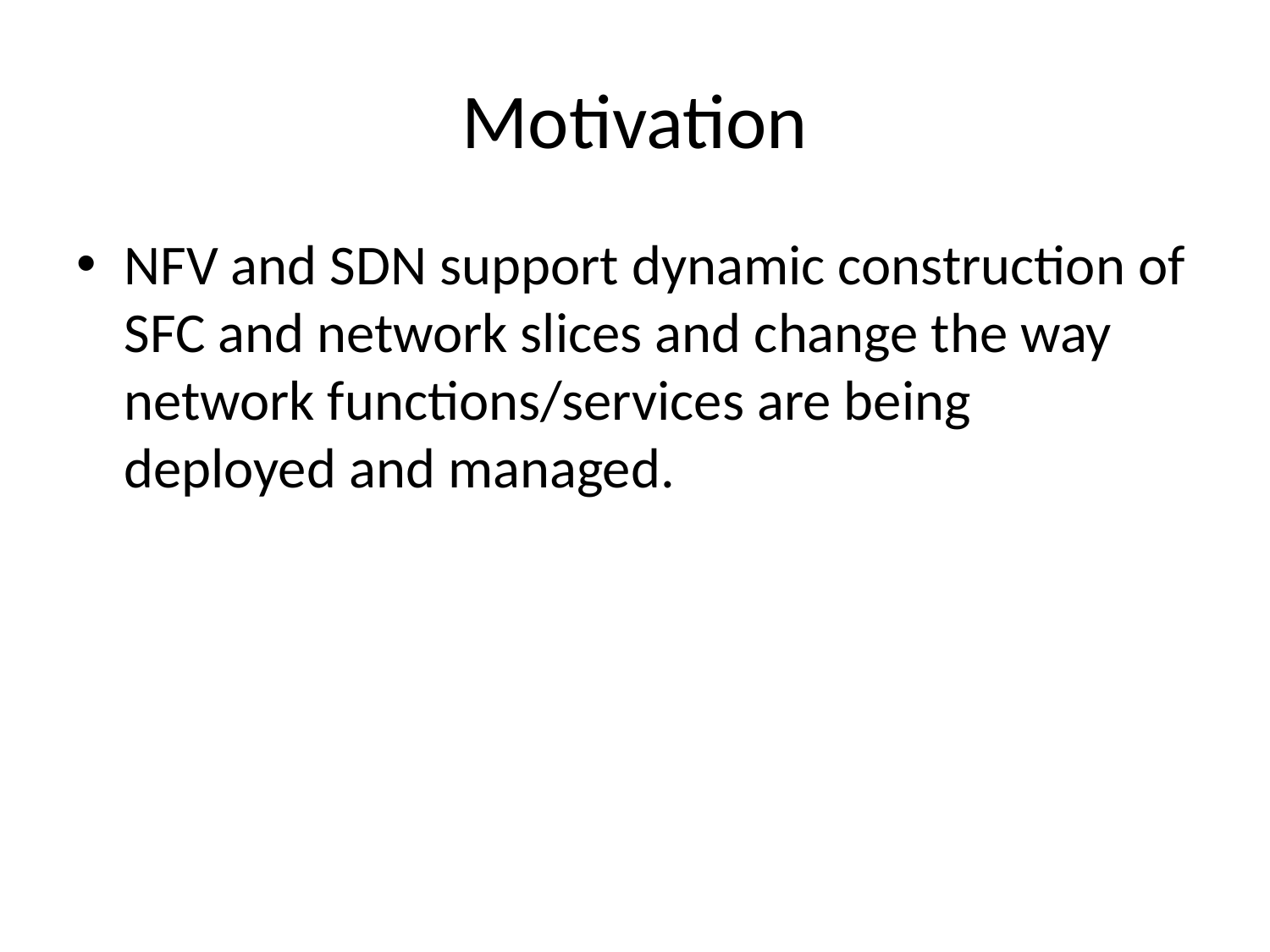

# Motivation
NFV and SDN support dynamic construction of SFC and network slices and change the way network functions/services are being deployed and managed.